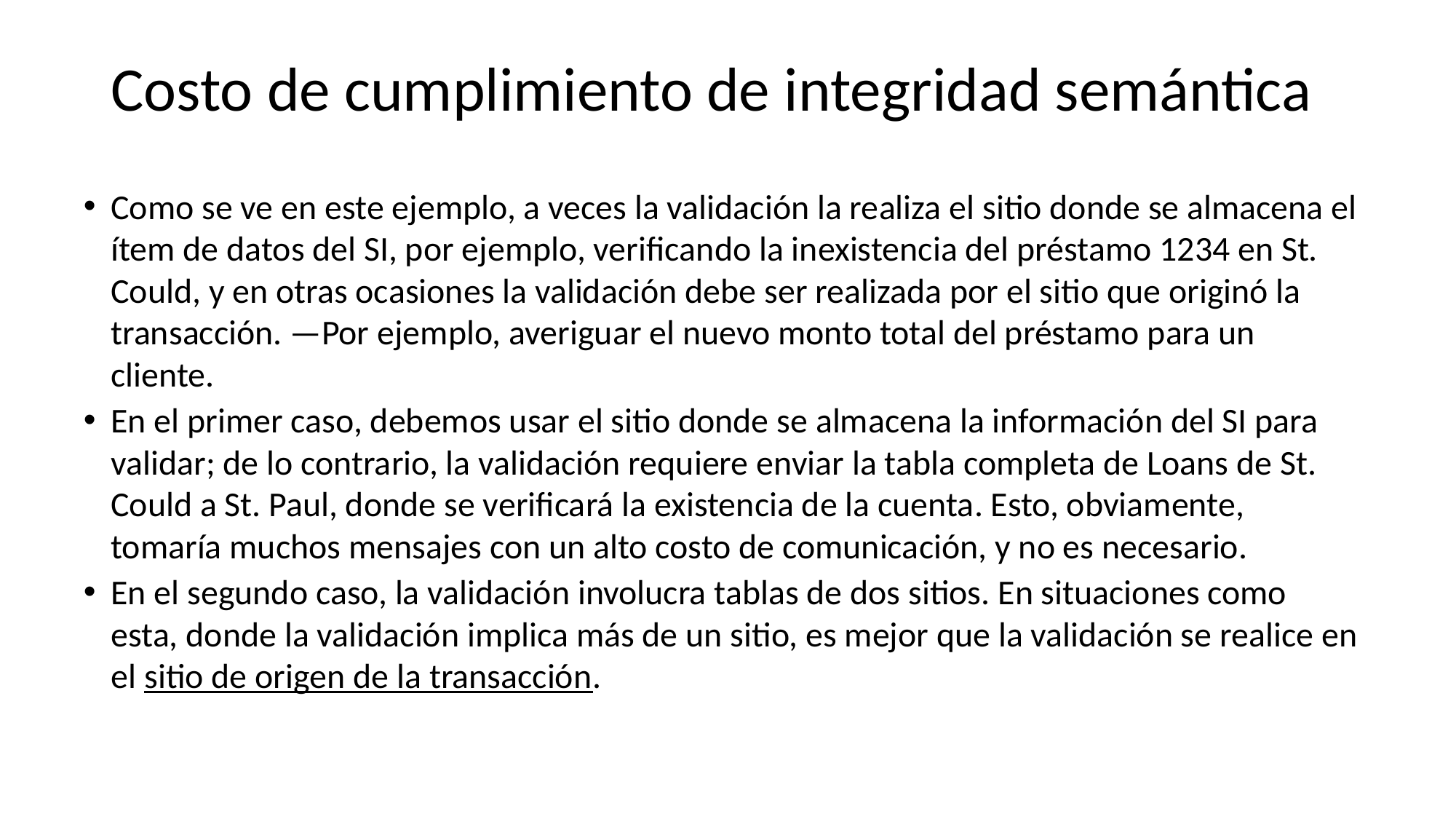

# Costo de cumplimiento de integridad semántica
Como se ve en este ejemplo, a veces la validación la realiza el sitio donde se almacena el ítem de datos del SI, por ejemplo, verificando la inexistencia del préstamo 1234 en St. Could, y en otras ocasiones la validación debe ser realizada por el sitio que originó la transacción. —Por ejemplo, averiguar el nuevo monto total del préstamo para un cliente.
En el primer caso, debemos usar el sitio donde se almacena la información del SI para validar; de lo contrario, la validación requiere enviar la tabla completa de Loans de St. Could a St. Paul, donde se verificará la existencia de la cuenta. Esto, obviamente, tomaría muchos mensajes con un alto costo de comunicación, y no es necesario.
En el segundo caso, la validación involucra tablas de dos sitios. En situaciones como esta, donde la validación implica más de un sitio, es mejor que la validación se realice en el sitio de origen de la transacción.